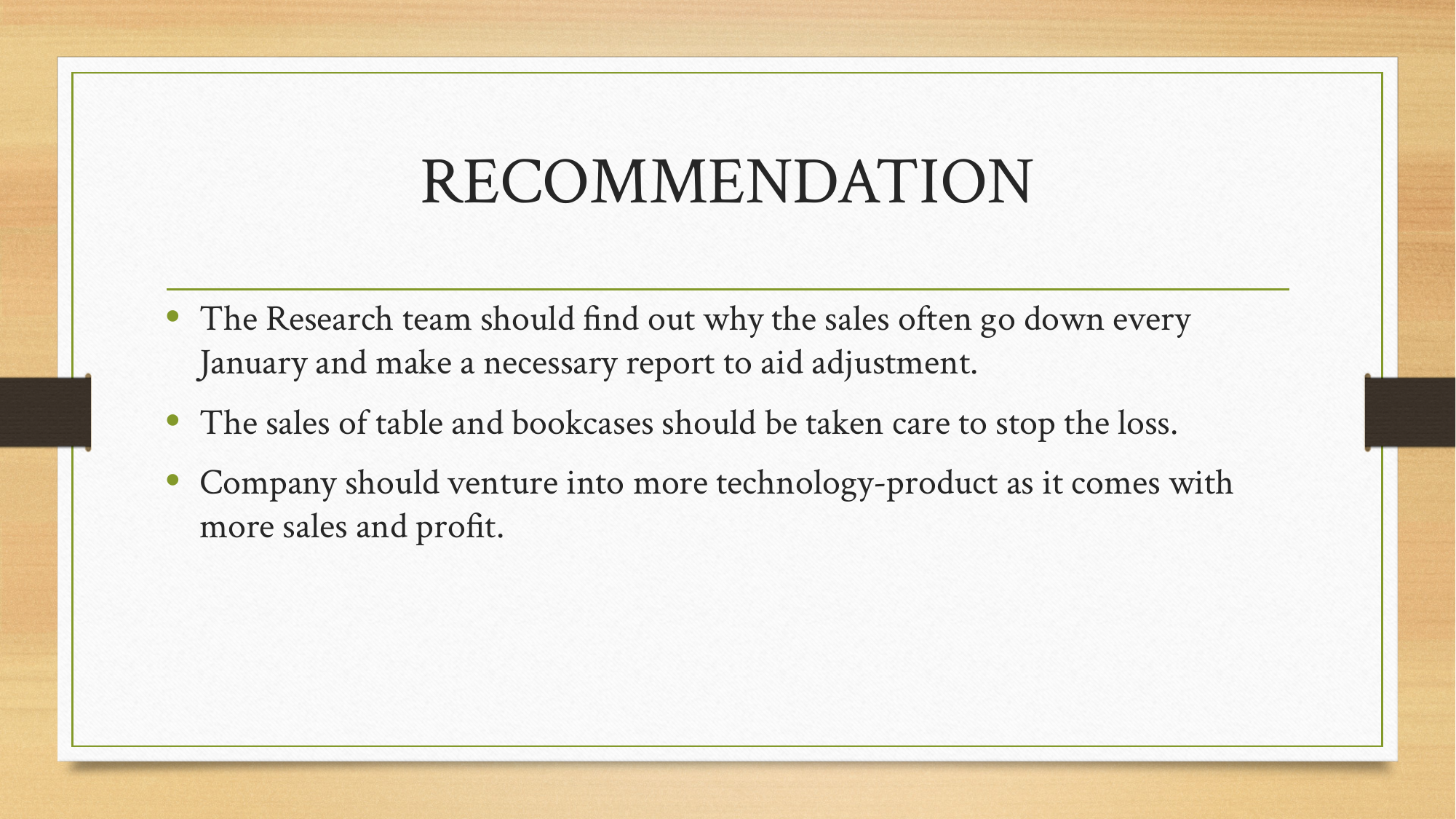

# RECOMMENDATION
The Research team should find out why the sales often go down every January and make a necessary report to aid adjustment.
The sales of table and bookcases should be taken care to stop the loss.
Company should venture into more technology-product as it comes with more sales and profit.